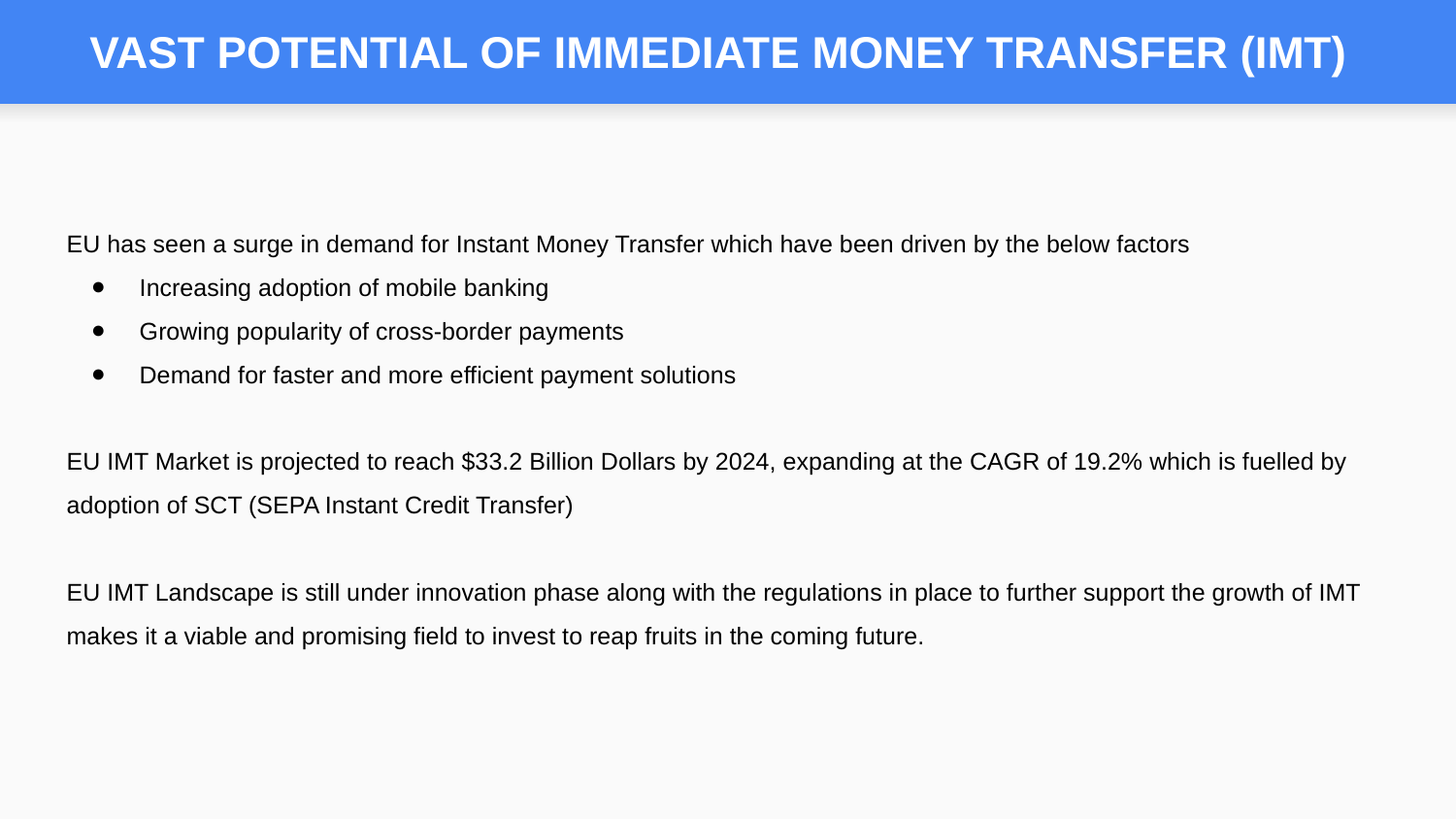

# VAST POTENTIAL OF IMMEDIATE MONEY TRANSFER (IMT)
EU has seen a surge in demand for Instant Money Transfer which have been driven by the below factors
Increasing adoption of mobile banking
Growing popularity of cross-border payments
Demand for faster and more efficient payment solutions

EU IMT Market is projected to reach $33.2 Billion Dollars by 2024, expanding at the CAGR of 19.2% which is fuelled by adoption of SCT (SEPA Instant Credit Transfer)

EU IMT Landscape is still under innovation phase along with the regulations in place to further support the growth of IMT makes it a viable and promising field to invest to reap fruits in the coming future.